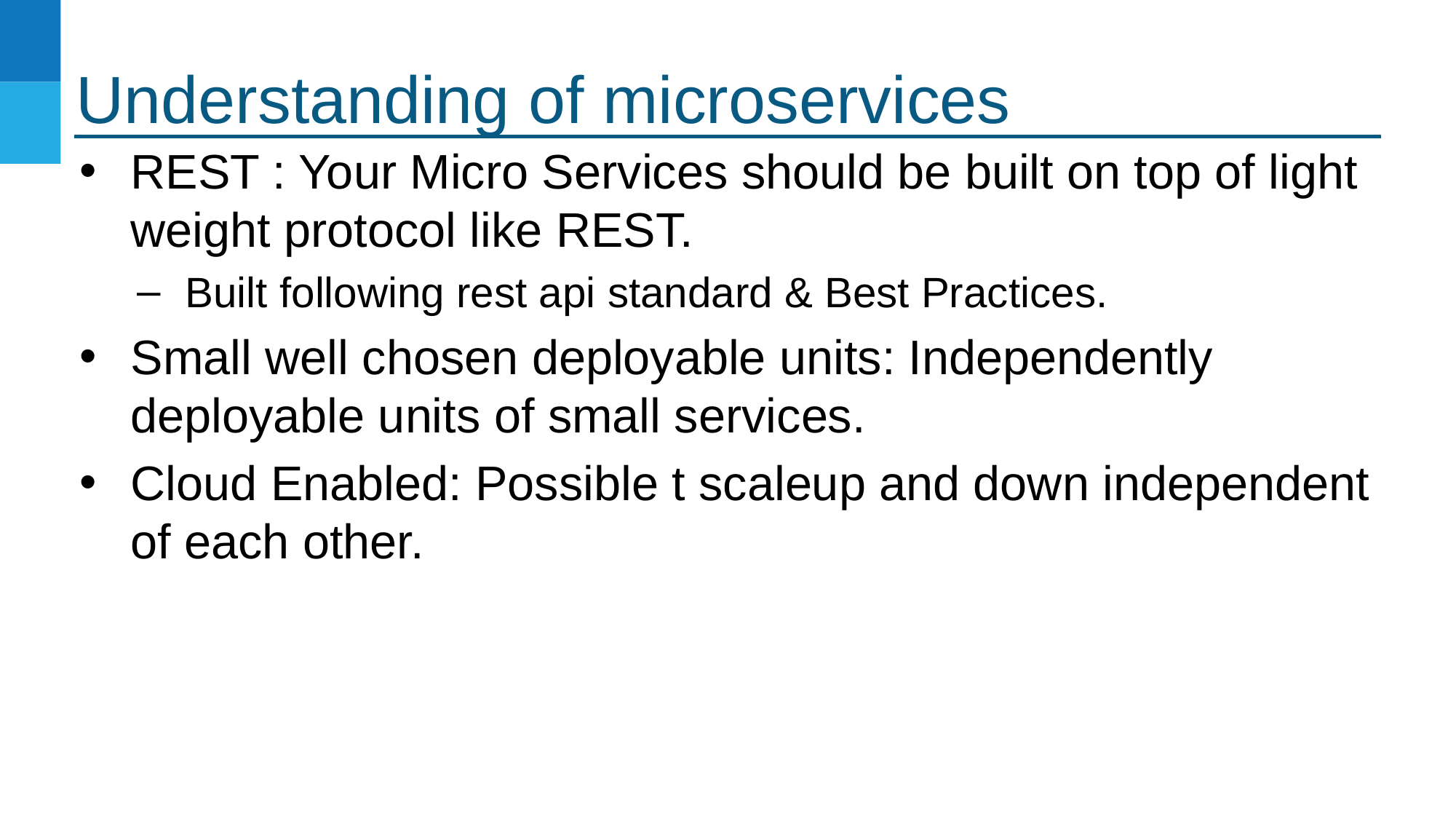

# Understanding of microservices
REST : Your Micro Services should be built on top of light weight protocol like REST.
Built following rest api standard & Best Practices.
Small well chosen deployable units: Independently deployable units of small services.
Cloud Enabled: Possible t scaleup and down independent of each other.